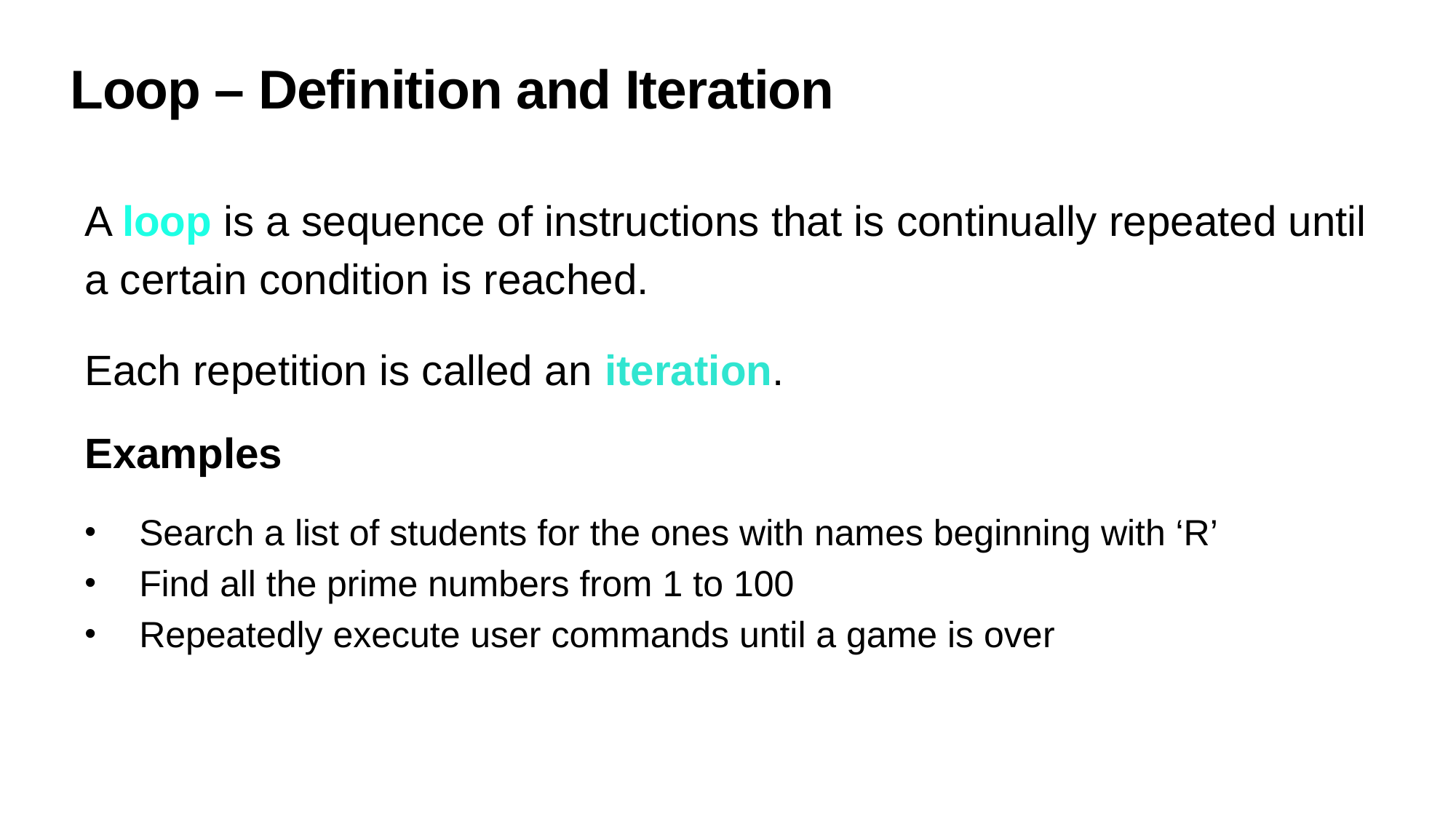

# Loop – Definition and Iteration
A loop is a sequence of instructions that is continually repeated until a certain condition is reached.
Each repetition is called an iteration.
Examples
Search a list of students for the ones with names beginning with ‘R’
Find all the prime numbers from 1 to 100
Repeatedly execute user commands until a game is over